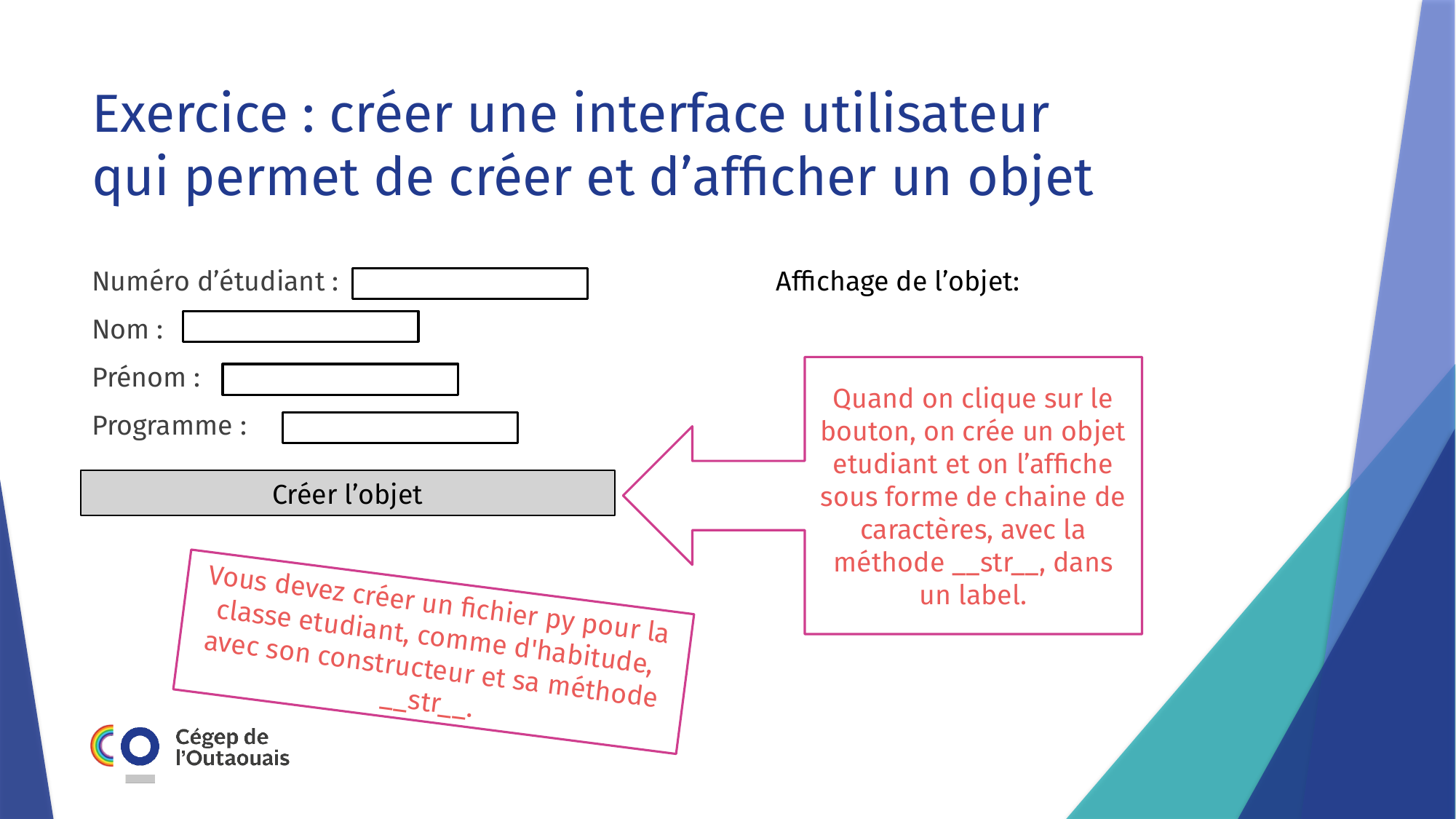

# Exercice : créer une interface utilisateur qui permet de créer et d’afficher un objet
Numéro d’étudiant :
Nom :
Prénom :
Programme :
Affichage de l’objet:

Quand on clique sur le bouton, on crée un objet etudiant et on l’affiche sous forme de chaine de caractères, avec la méthode __str__, dans un label.

Créer l’objet
Vous devez créer un fichier py pour la classe etudiant, comme d'habitude, avec son constructeur et sa méthode __str__.